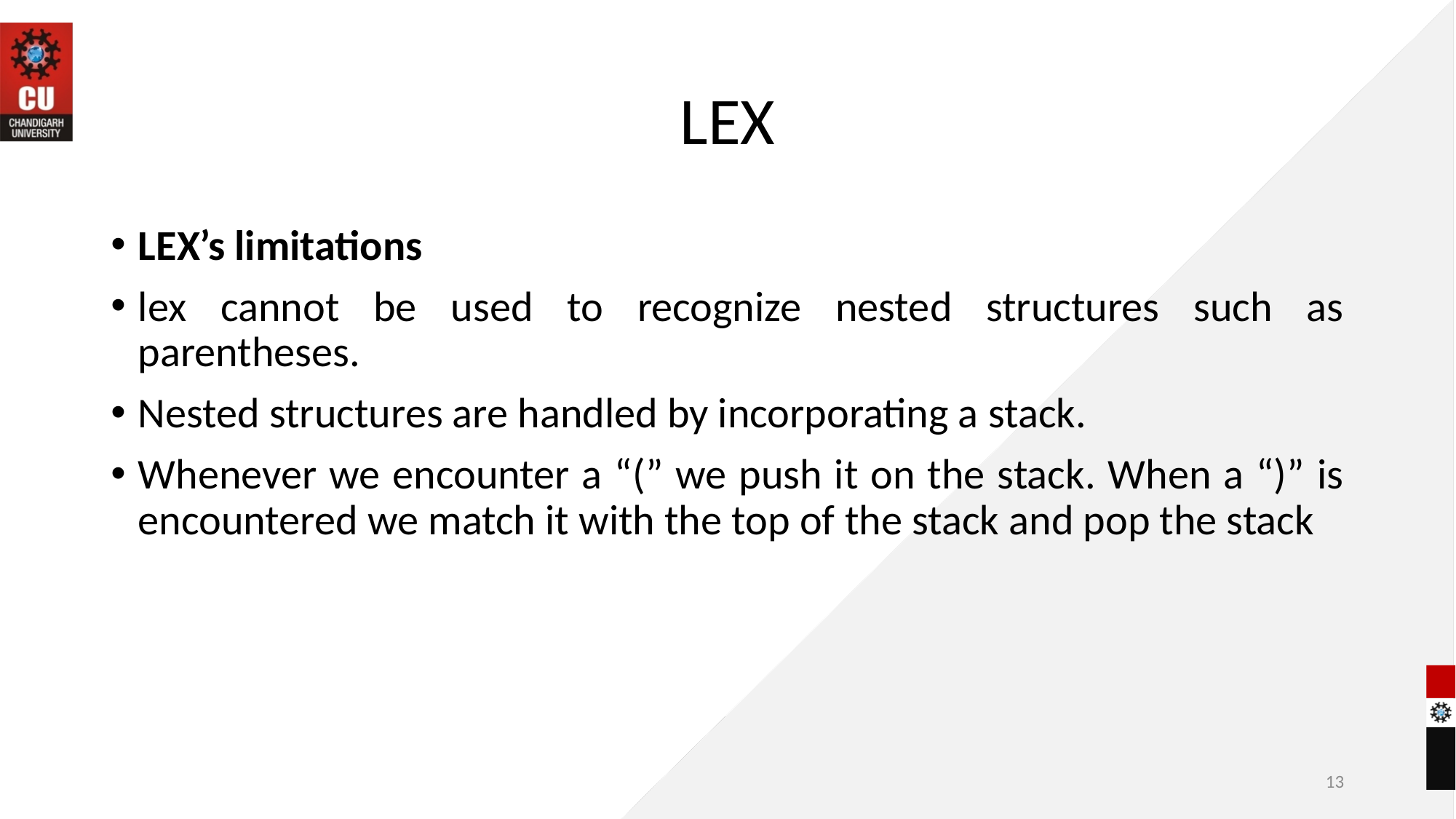

# LEX
LEX’s limitations
lex cannot be used to recognize nested structures such as parentheses.
Nested structures are handled by incorporating a stack.
Whenever we encounter a “(” we push it on the stack. When a “)” is encountered we match it with the top of the stack and pop the stack
13